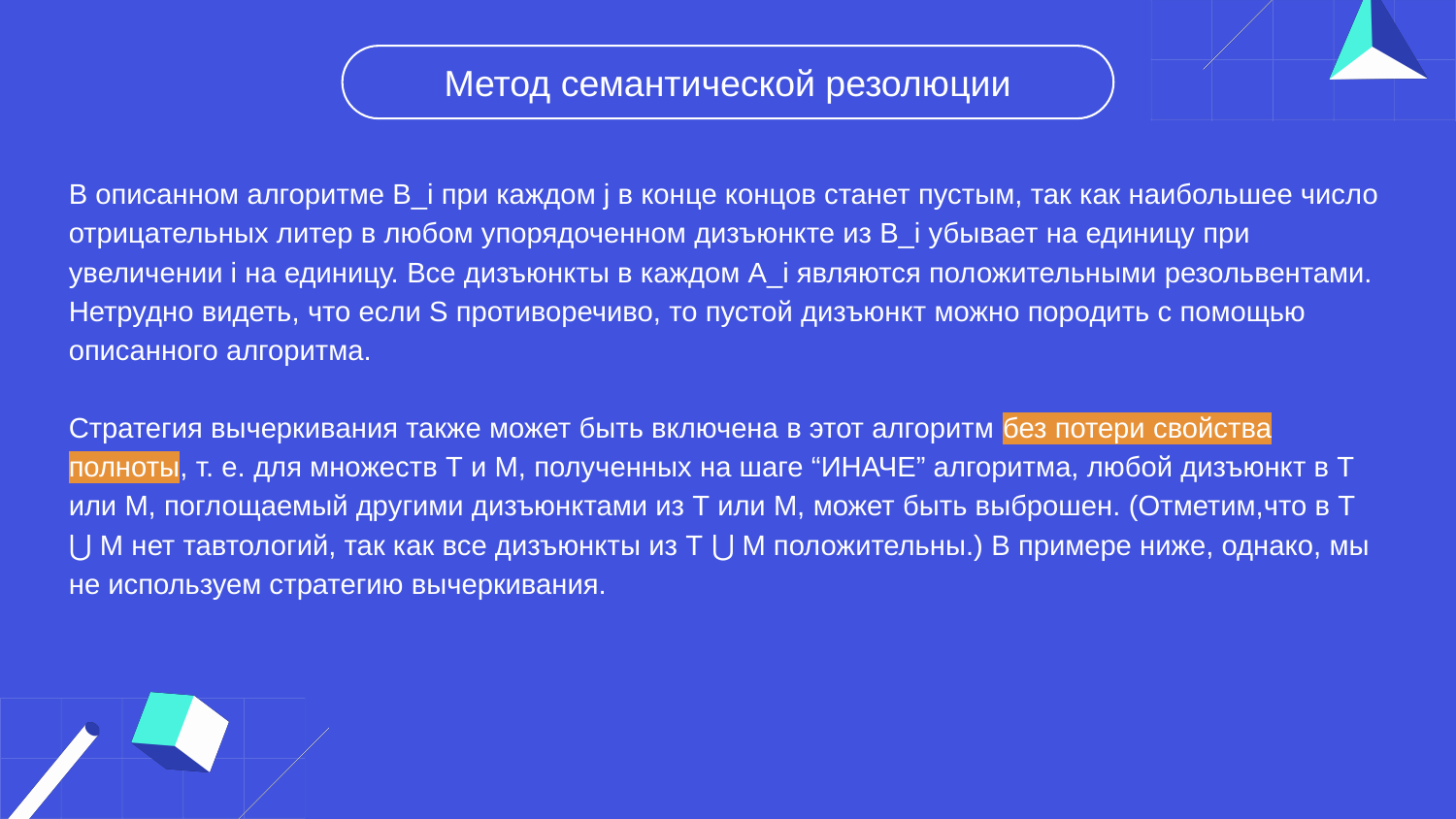

Метод семантической резолюции
В описанном алгоритме B_i при каждом j в конце концов станет пустым, так как наибольшее число отрицательных литер в любом упорядоченном дизъюнкте из В_i убывает на единицу при увеличении i на единицу. Все дизъюнкты в каждом А_i являются положительными резольвентами. Нетрудно видеть, что если S противоречиво, то пустой дизъюнкт можно породить с помощью описанного алгоритма.

Стратегия вычеркивания также может быть включена в этот алгоритм без потери свойства полноты, т. е. для множеств Т и М, полученных на шаге “ИНАЧЕ” алгоритма, любой дизъюнкт в Т или М, поглощаемый другими дизъюнктами из Т или М, может быть выброшен. (Отметим,что в Т ⋃ М нет тавтологий, так как все дизъюнкты из Т ⋃ М положительны.) В примере ниже, однако, мы не используем стратегию вычеркивания.